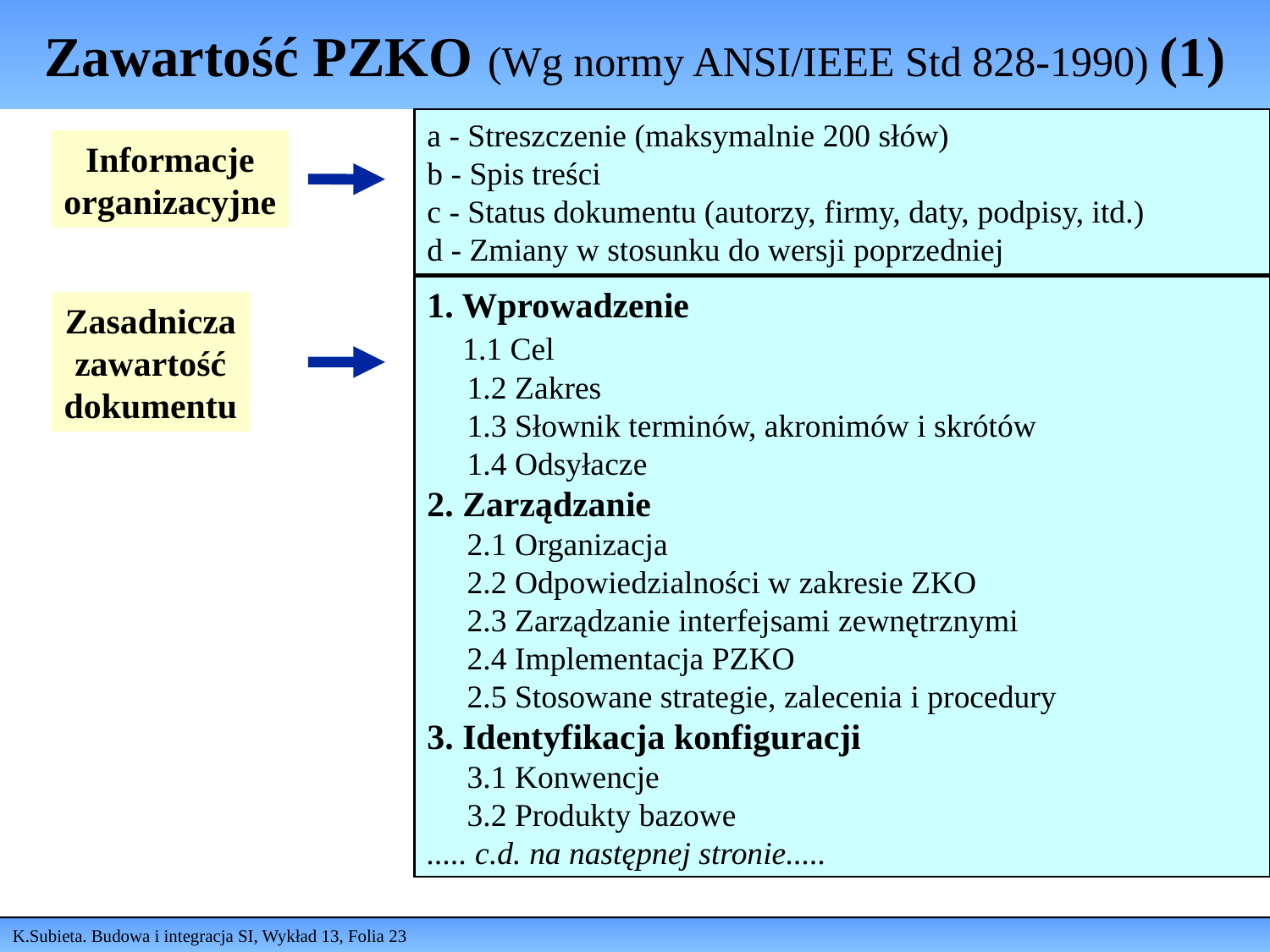

# Zawartość PZKO (Wg normy ANSI/IEEE Std 828-1990) (1)
a - Streszczenie (maksymalnie 200 słów)
b - Spis treści
c - Status dokumentu (autorzy, firmy, daty, podpisy, itd.)
d - Zmiany w stosunku do wersji poprzedniej
Informacje
organizacyjne

1. Wprowadzenie
    1.1 Cel
     1.2 Zakres
     1.3 Słownik terminów, akronimów i skrótów
     1.4 Odsyłacze
2. Zarządzanie
     2.1 Organizacja
     2.2 Odpowiedzialności w zakresie ZKO
     2.3 Zarządzanie interfejsami zewnętrznymi
     2.4 Implementacja PZKO
     2.5 Stosowane strategie, zalecenia i procedury
3. Identyfikacja konfiguracji
     3.1 Konwencje
     3.2 Produkty bazowe
..... c.d. na następnej stronie.....
Zasadnicza
zawartość
dokumentu